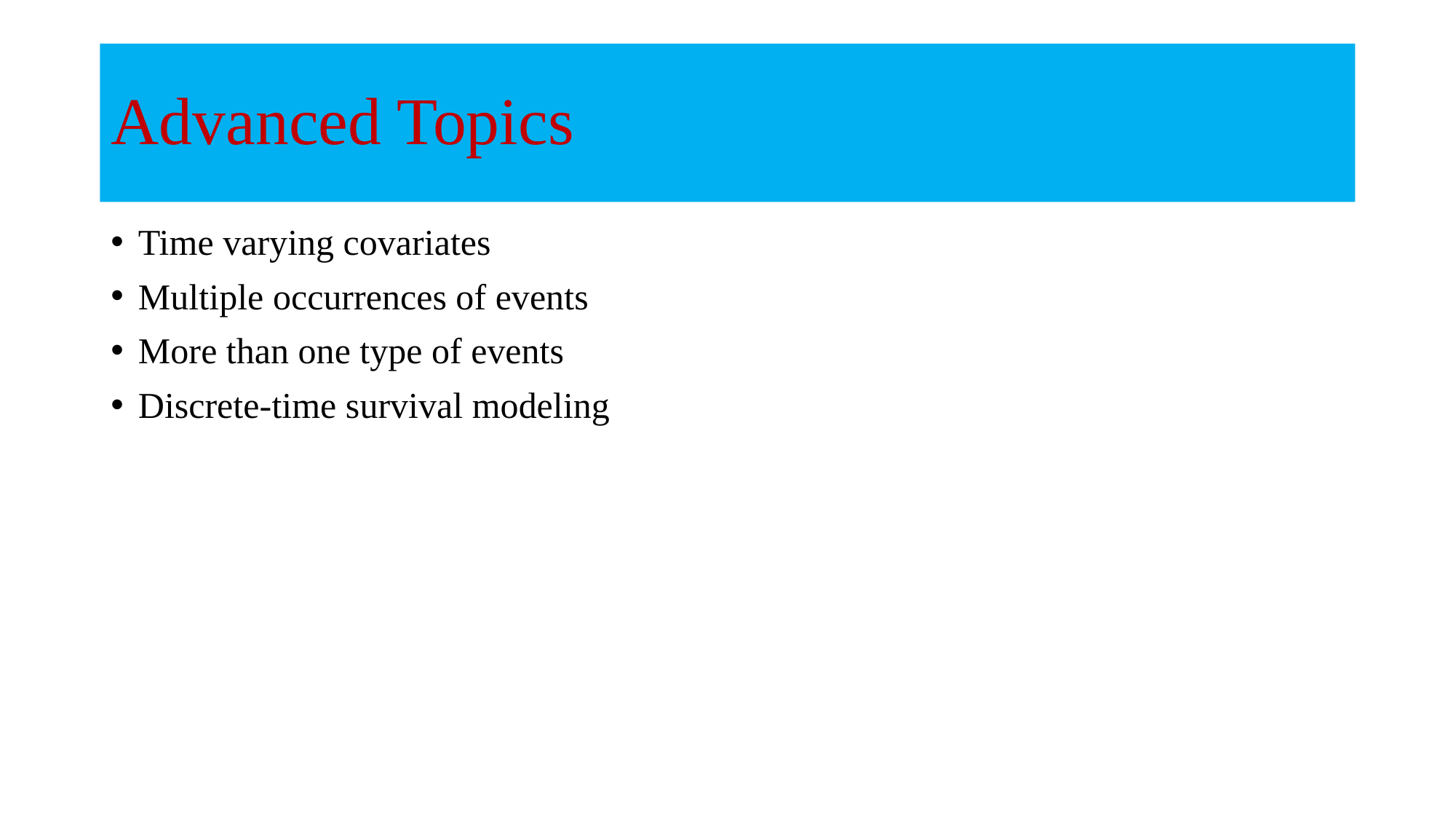

# Advanced Topics
Time varying covariates
Multiple occurrences of events
More than one type of events
Discrete-time survival modeling